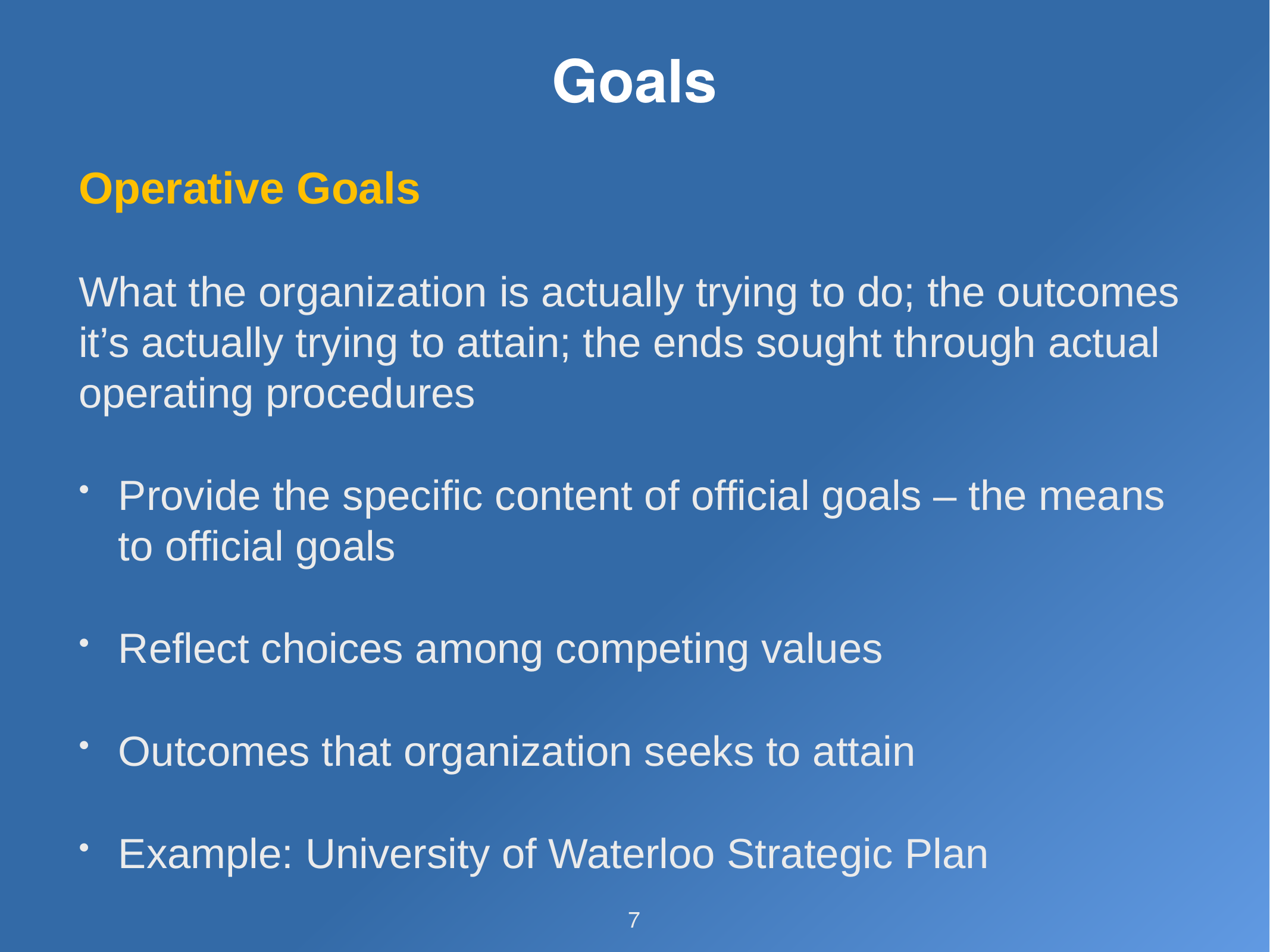

# Goals
Operative Goals
What the organization is actually trying to do; the outcomes it’s actually trying to attain; the ends sought through actual operating procedures
Provide the specific content of official goals – the means to official goals
Reflect choices among competing values
Outcomes that organization seeks to attain
Example: University of Waterloo Strategic Plan
7